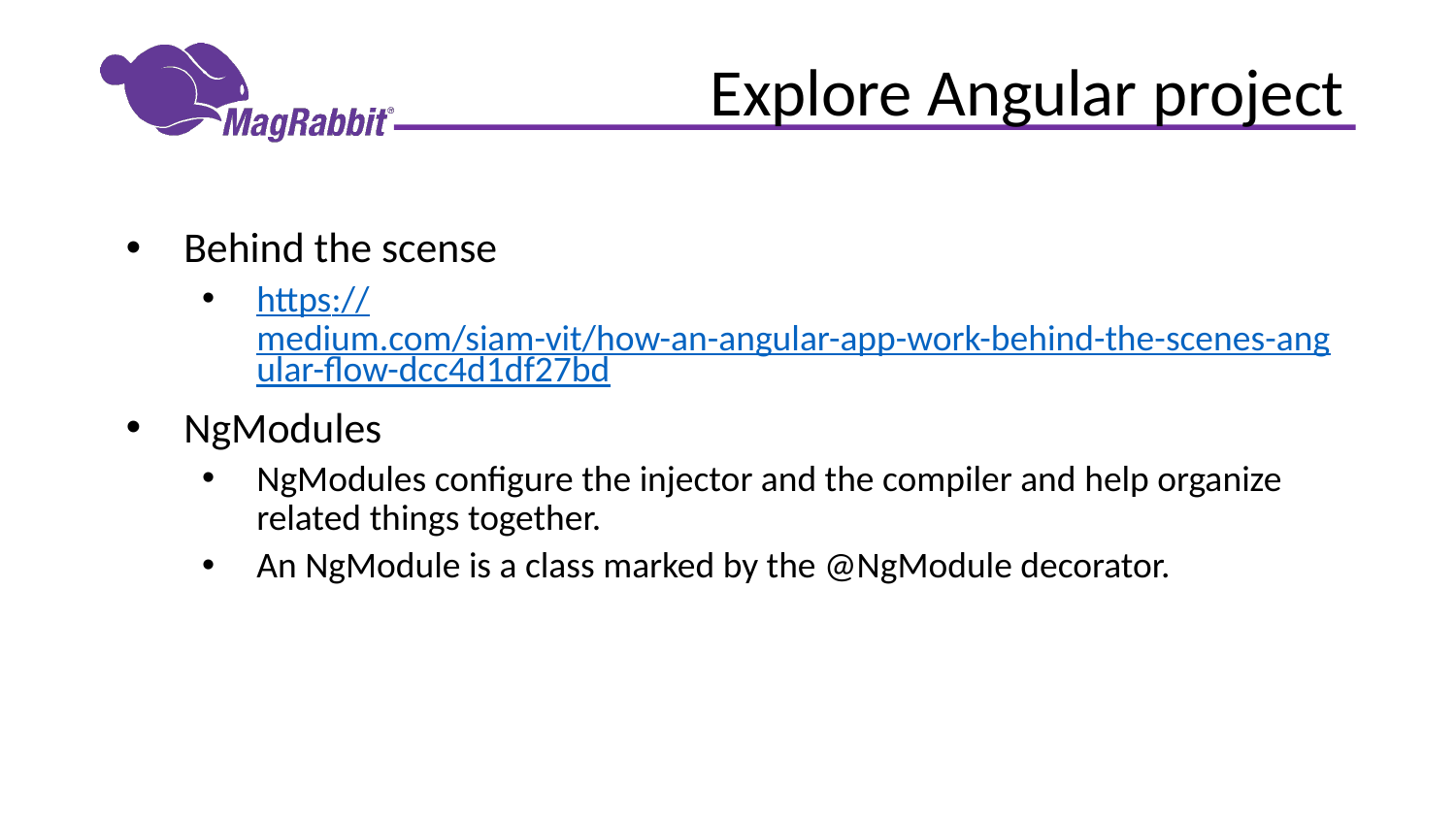

# Explore Angular project
Behind the scense
https://medium.com/siam-vit/how-an-angular-app-work-behind-the-scenes-angular-flow-dcc4d1df27bd
NgModules
NgModules configure the injector and the compiler and help organize related things together.
An NgModule is a class marked by the @NgModule decorator.